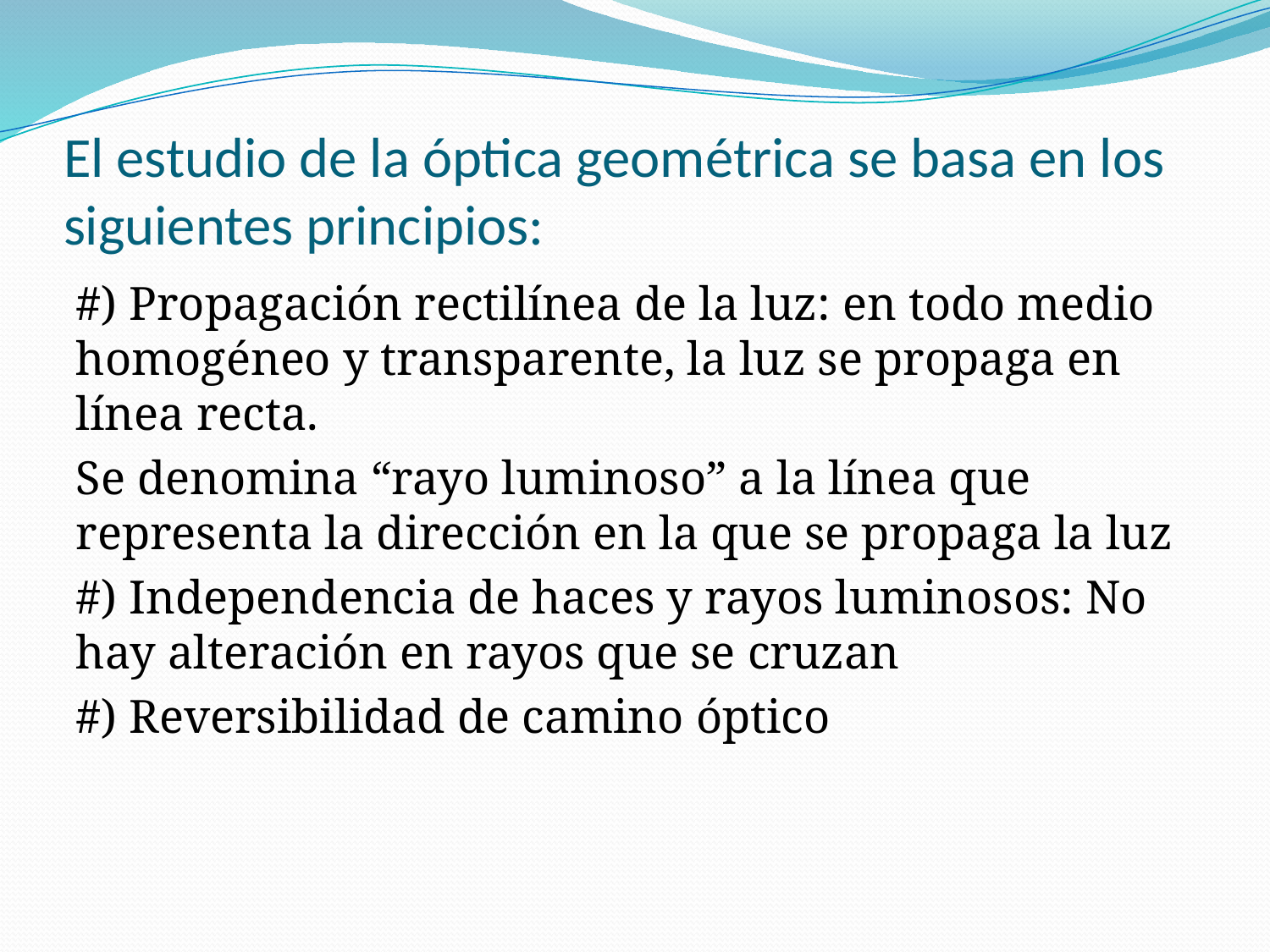

# El estudio de la óptica geométrica se basa en los siguientes principios:
#) Propagación rectilínea de la luz: en todo medio homogéneo y transparente, la luz se propaga en línea recta.
Se denomina “rayo luminoso” a la línea que representa la dirección en la que se propaga la luz
#) Independencia de haces y rayos luminosos: No hay alteración en rayos que se cruzan
#) Reversibilidad de camino óptico